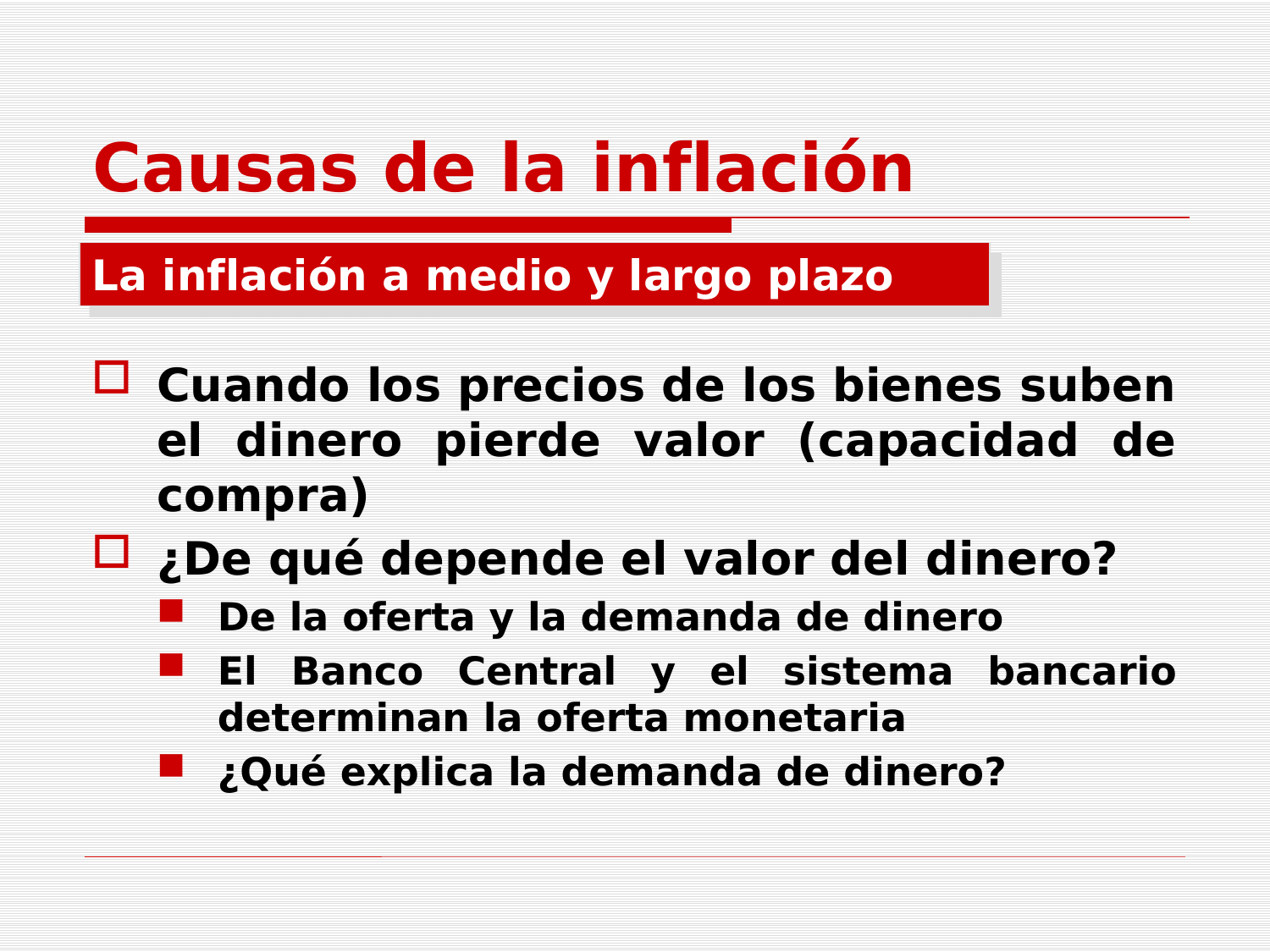

# Causas de la inflación
La inflación a medio y largo plazo
Cuando los precios de los bienes suben el dinero pierde valor (capacidad de compra)
¿De qué depende el valor del dinero?
De la oferta y la demanda de dinero
El Banco Central y el sistema bancario determinan la oferta monetaria
¿Qué explica la demanda de dinero?